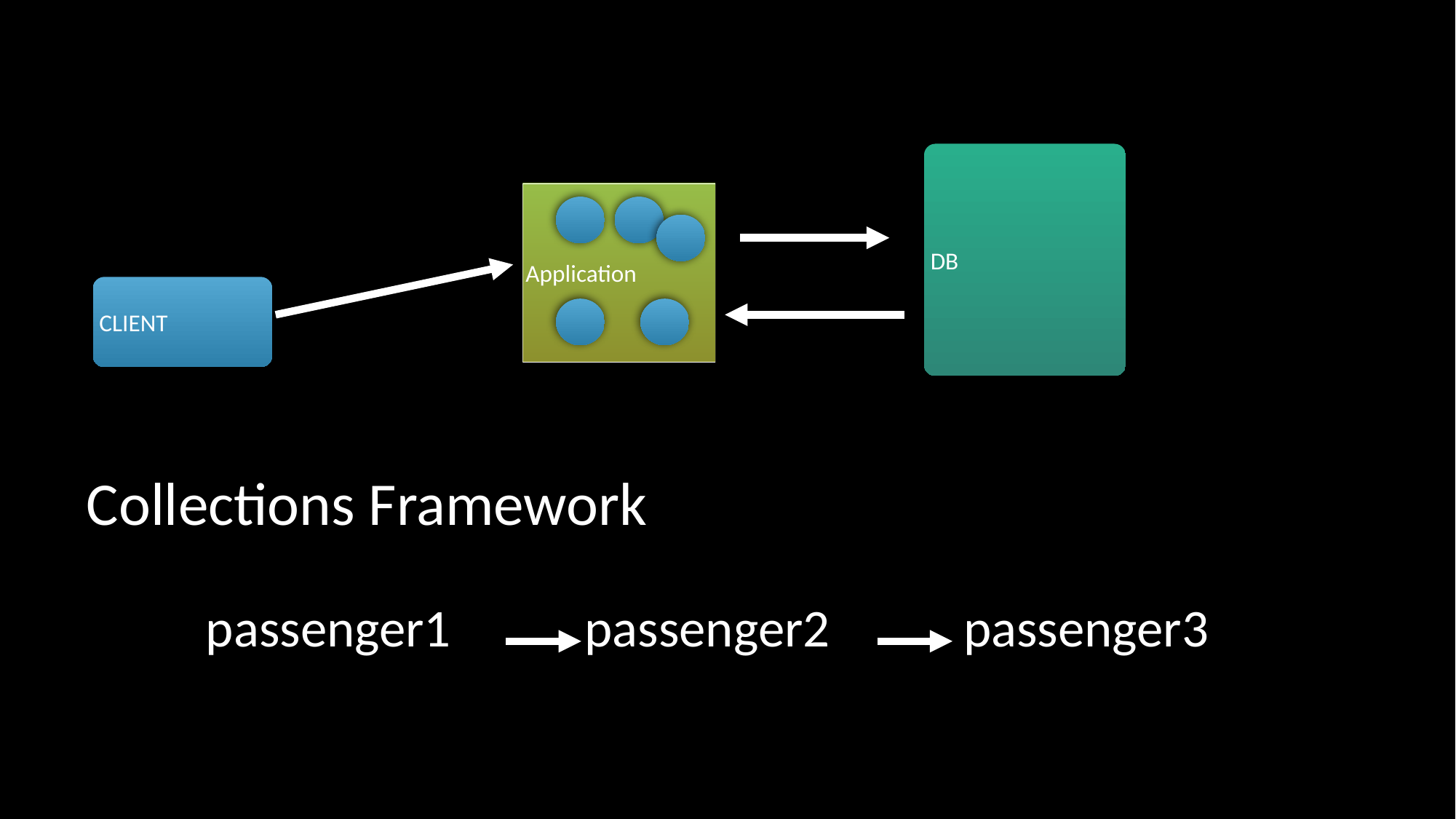

DB
Application

CLIENT

Collections Framework
passenger1
passenger2
passenger3